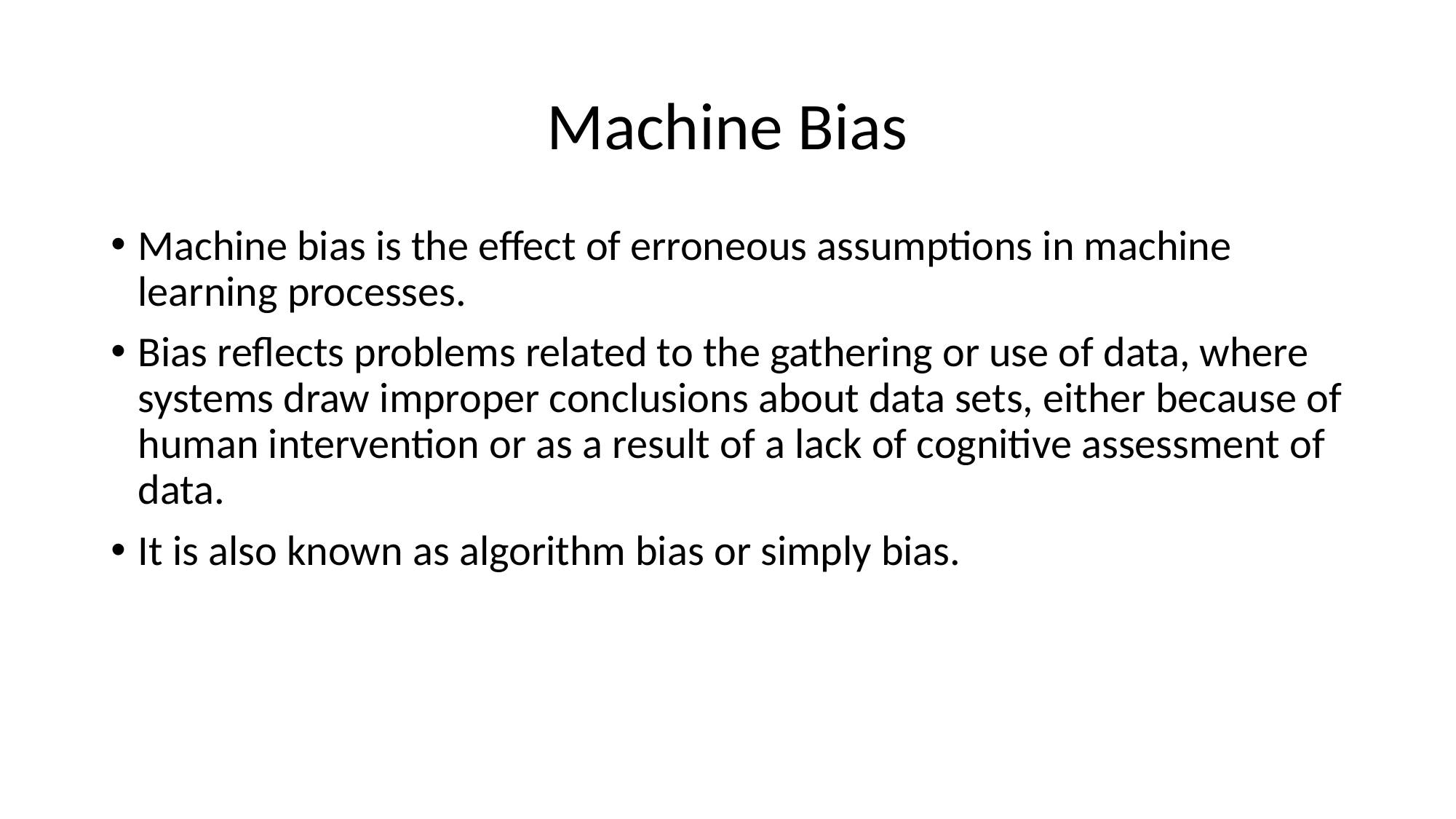

Machine Bias
Machine bias is the effect of erroneous assumptions in machine learning processes.
Bias reflects problems related to the gathering or use of data, where systems draw improper conclusions about data sets, either because of human intervention or as a result of a lack of cognitive assessment of data.
It is also known as algorithm bias or simply bias.